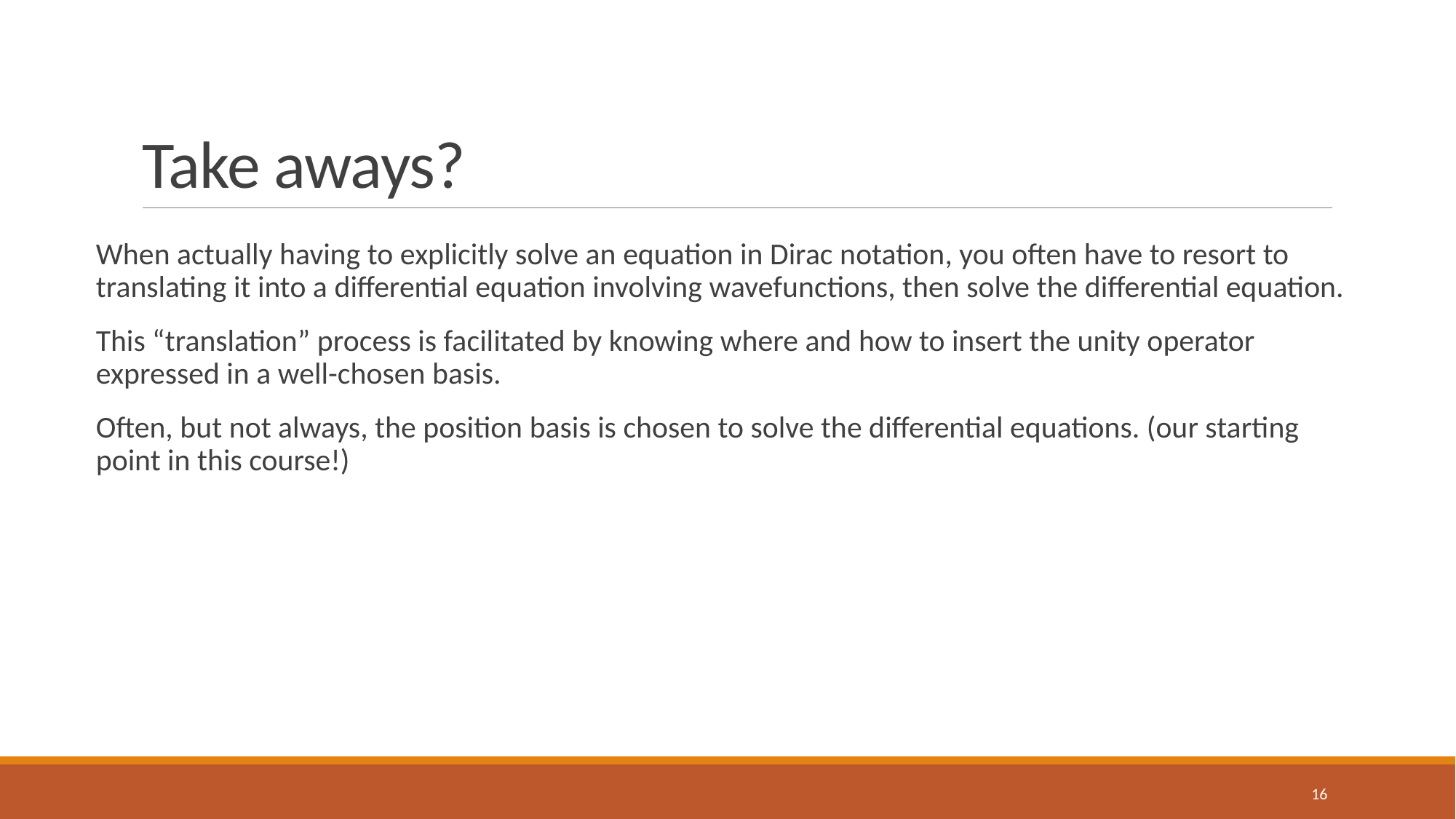

# Take aways?
When actually having to explicitly solve an equation in Dirac notation, you often have to resort to translating it into a differential equation involving wavefunctions, then solve the differential equation.
This “translation” process is facilitated by knowing where and how to insert the unity operator expressed in a well-chosen basis.
Often, but not always, the position basis is chosen to solve the differential equations. (our starting point in this course!)
16